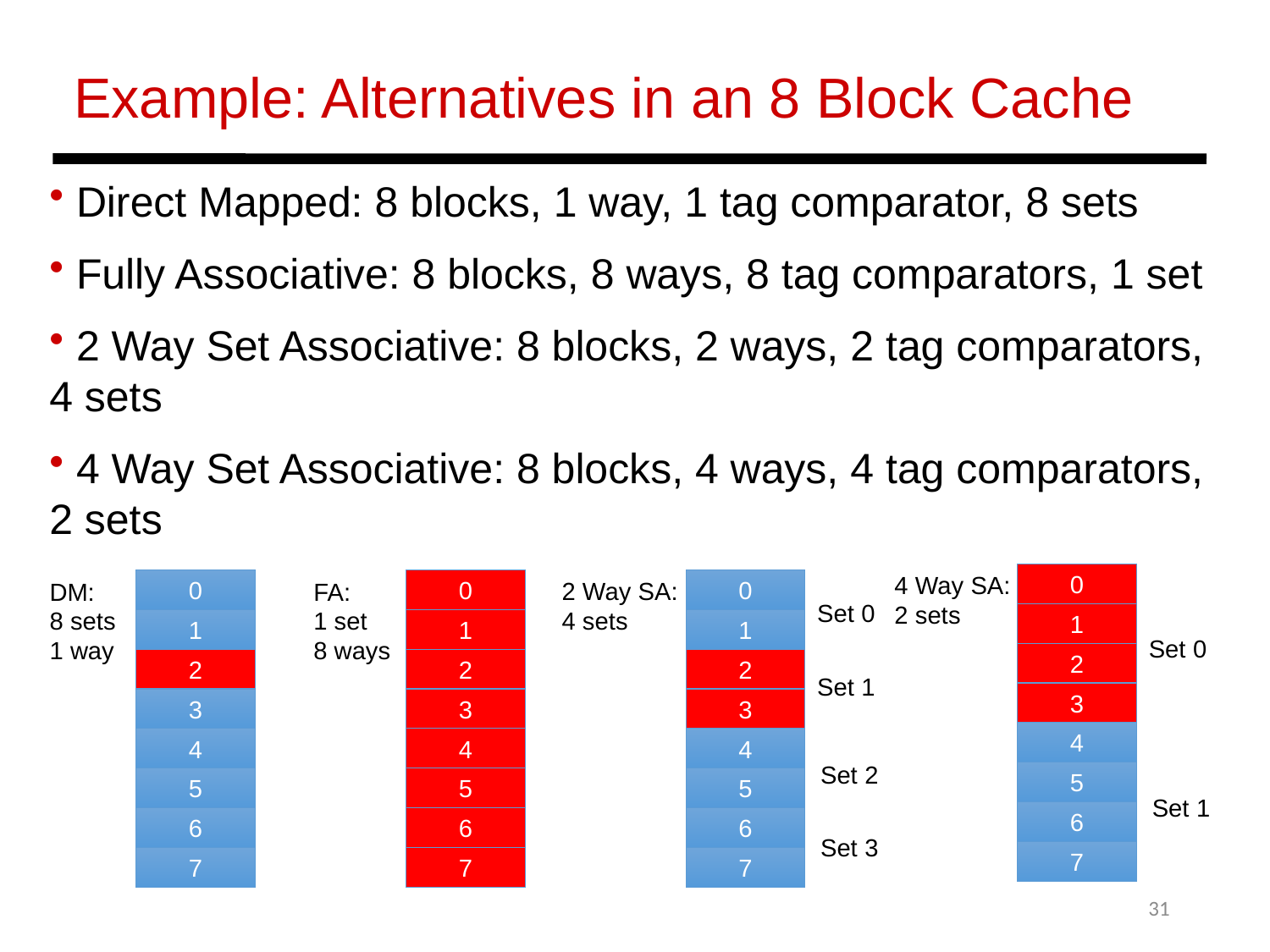

Example: Alternatives in an 8 Block Cache

 Direct Mapped: 8 blocks, 1 way, 1 tag comparator, 8 sets

 Fully Associative: 8 blocks, 8 ways, 8 tag comparators, 1 set

 2 Way Set Associative: 8 blocks, 2 ways, 2 tag comparators, 4 sets

 4 Way Set Associative: 8 blocks, 4 ways, 4 tag comparators, 2 sets
4 Way SA:
2 sets
0
1
Set 0
2
3
4
5
Set 1
6
7
2 Way SA:
4 sets
0
Set 0
1
2
Set 1
3
4
Set 2
5
6
Set 3
7
DM:
8 sets
1 way
0
1
2
3
4
5
6
7
FA:
1 set
8 ways
0
1
2
3
4
5
6
7
31